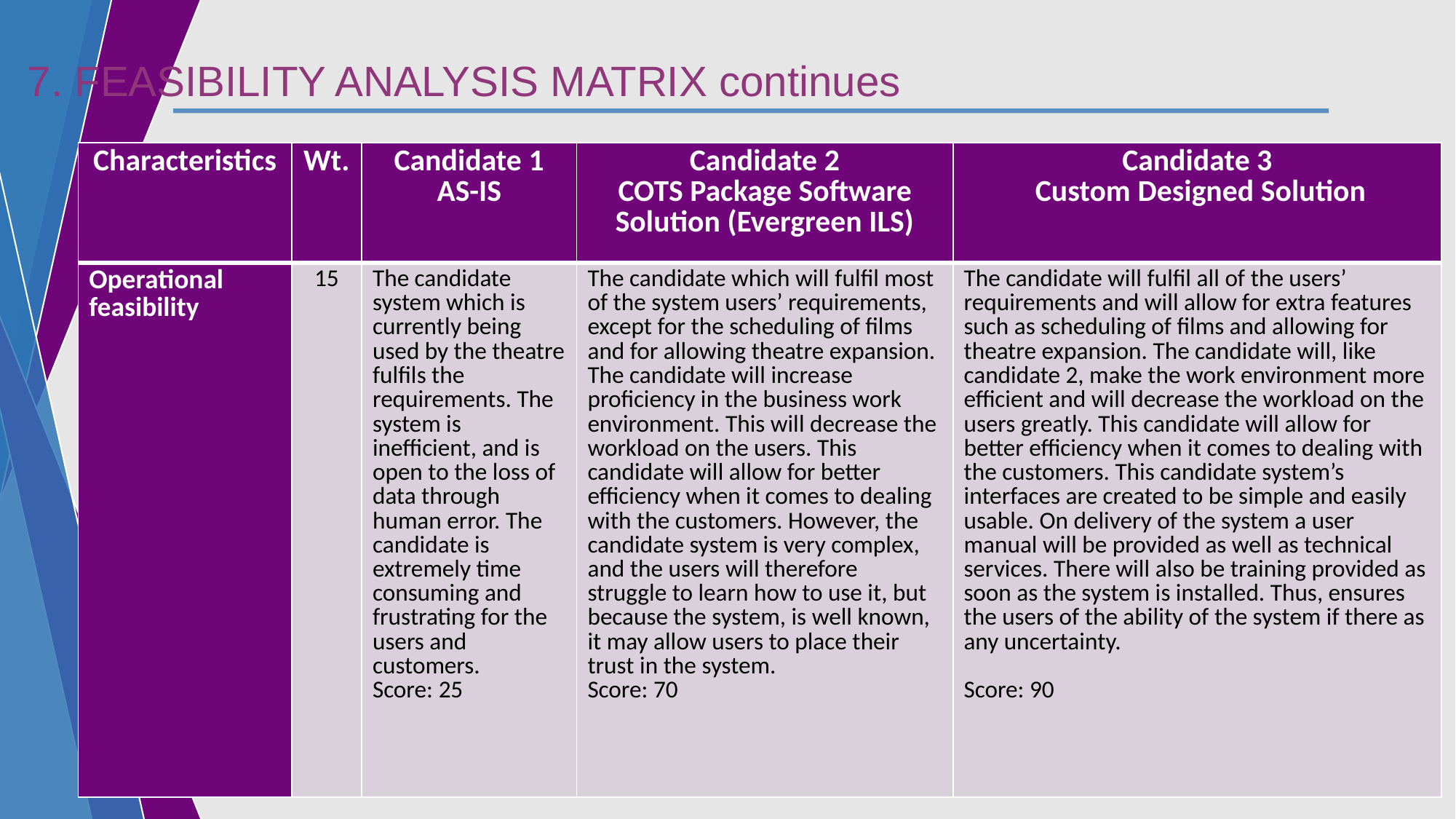

7. FEASIBILITY ANALYSIS MATRIX continues

| Characteristics | Wt. | Candidate 1 AS-IS | Candidate 2 COTS Package Software Solution (Evergreen ILS) | Candidate 3 Custom Designed Solution |
| --- | --- | --- | --- | --- |
| Operational feasibility | 15 | The candidate system which is currently being used by the theatre fulfils the requirements. The system is inefficient, and is open to the loss of data through human error. The candidate is extremely time consuming and frustrating for the users and customers. Score: 25 | The candidate which will fulfil most of the system users’ requirements, except for the scheduling of films and for allowing theatre expansion. The candidate will increase proficiency in the business work environment. This will decrease the workload on the users. This candidate will allow for better efficiency when it comes to dealing with the customers. However, the candidate system is very complex, and the users will therefore struggle to learn how to use it, but because the system, is well known, it may allow users to place their trust in the system. Score: 70 | The candidate will fulfil all of the users’ requirements and will allow for extra features such as scheduling of films and allowing for theatre expansion. The candidate will, like candidate 2, make the work environment more efficient and will decrease the workload on the users greatly. This candidate will allow for better efficiency when it comes to dealing with the customers. This candidate system’s interfaces are created to be simple and easily usable. On delivery of the system a user manual will be provided as well as technical services. There will also be training provided as soon as the system is installed. Thus, ensures the users of the ability of the system if there as any uncertainty. Score: 90 |